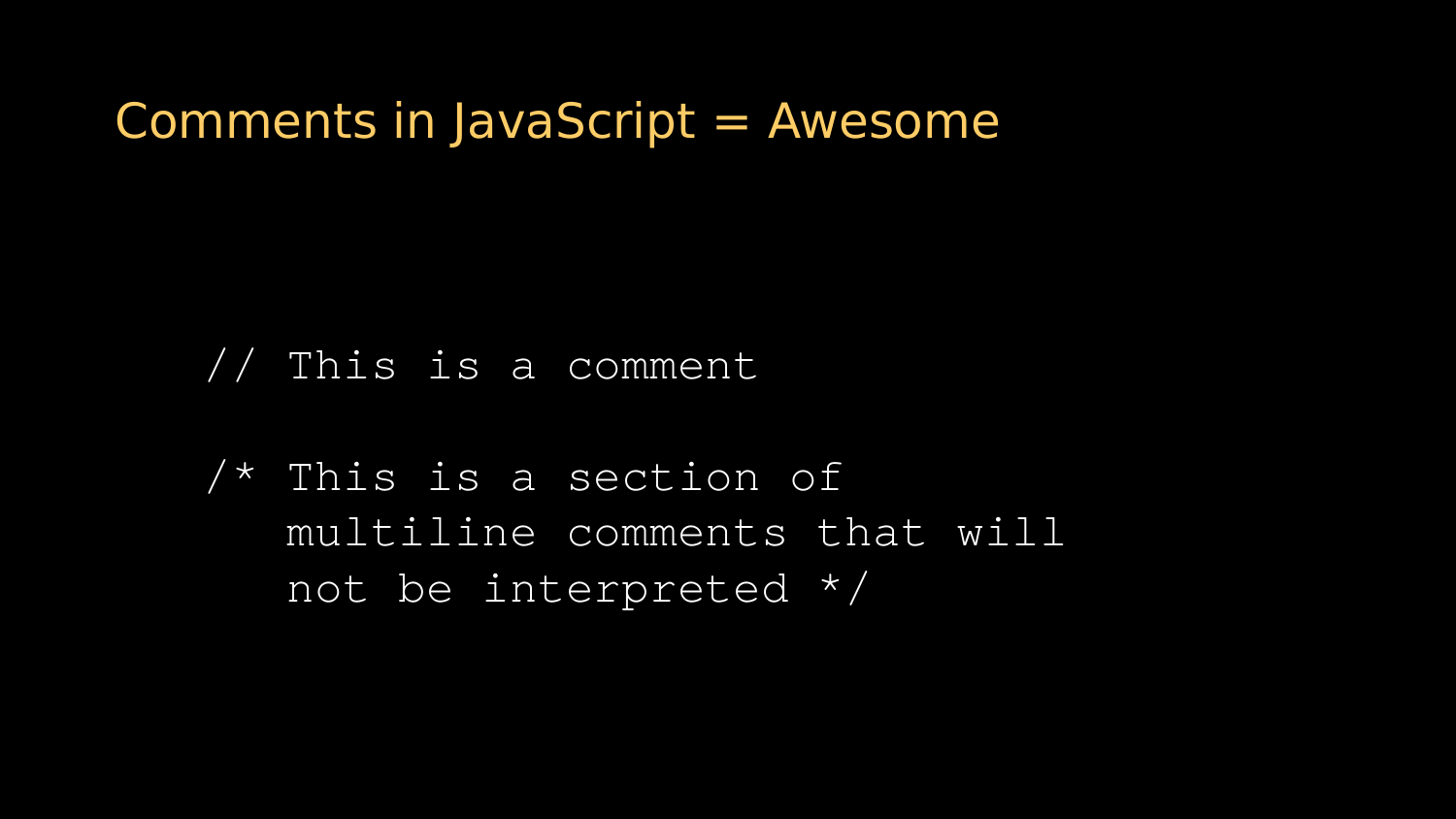

# Comments in JavaScript = Awesome
// This is a comment

/* This is a section of
   multiline comments that will
   not be interpreted */